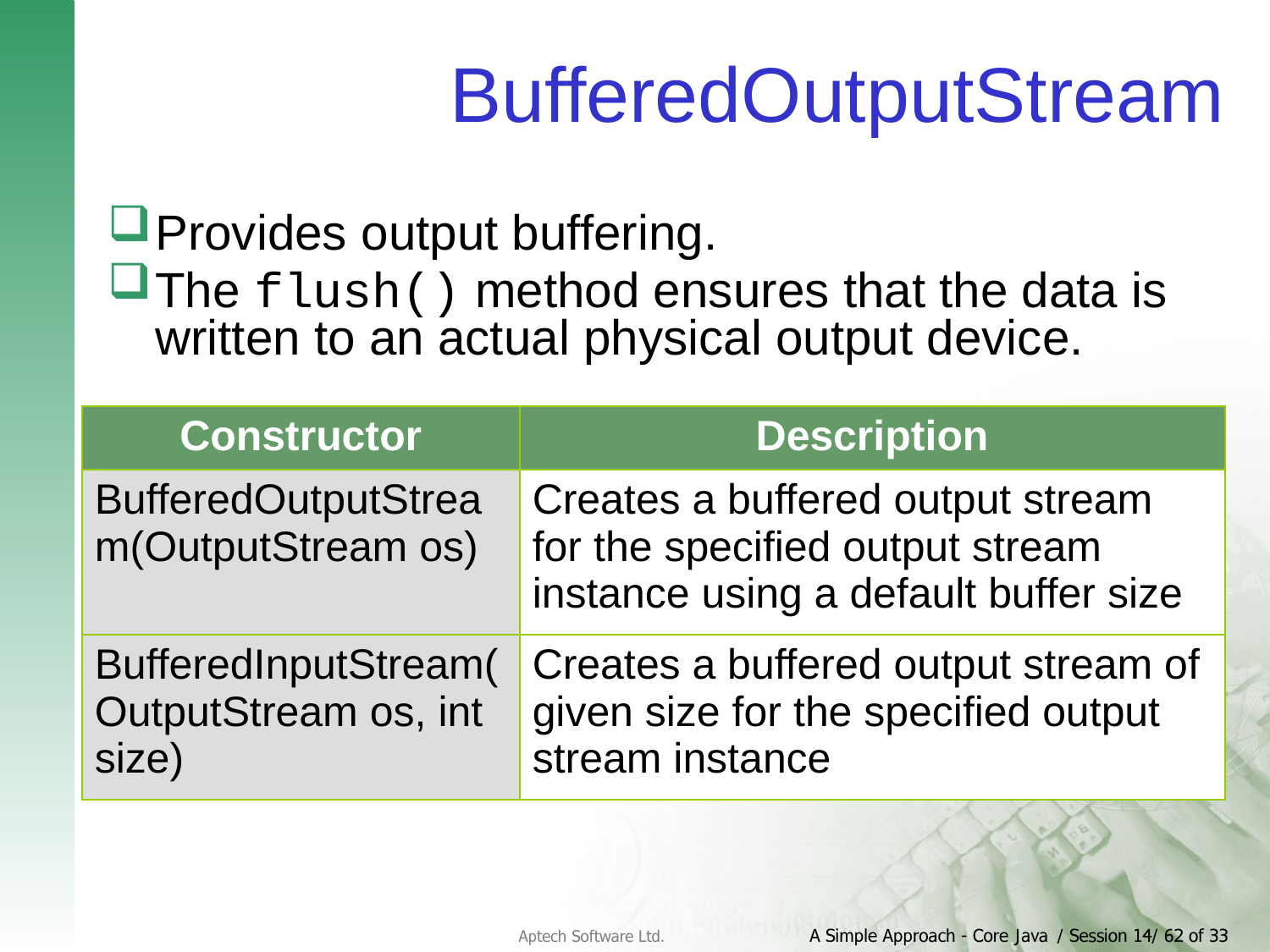

# BufferedOutputStream
Provides output buffering.
The flush() method ensures that the data is written to an actual physical output device.
| Constructor | Description |
| --- | --- |
| BufferedOutputStream(OutputStream os) | Creates a buffered output stream for the specified output stream instance using a default buffer size |
| BufferedInputStream(OutputStream os, int size) | Creates a buffered output stream of given size for the specified output stream instance |